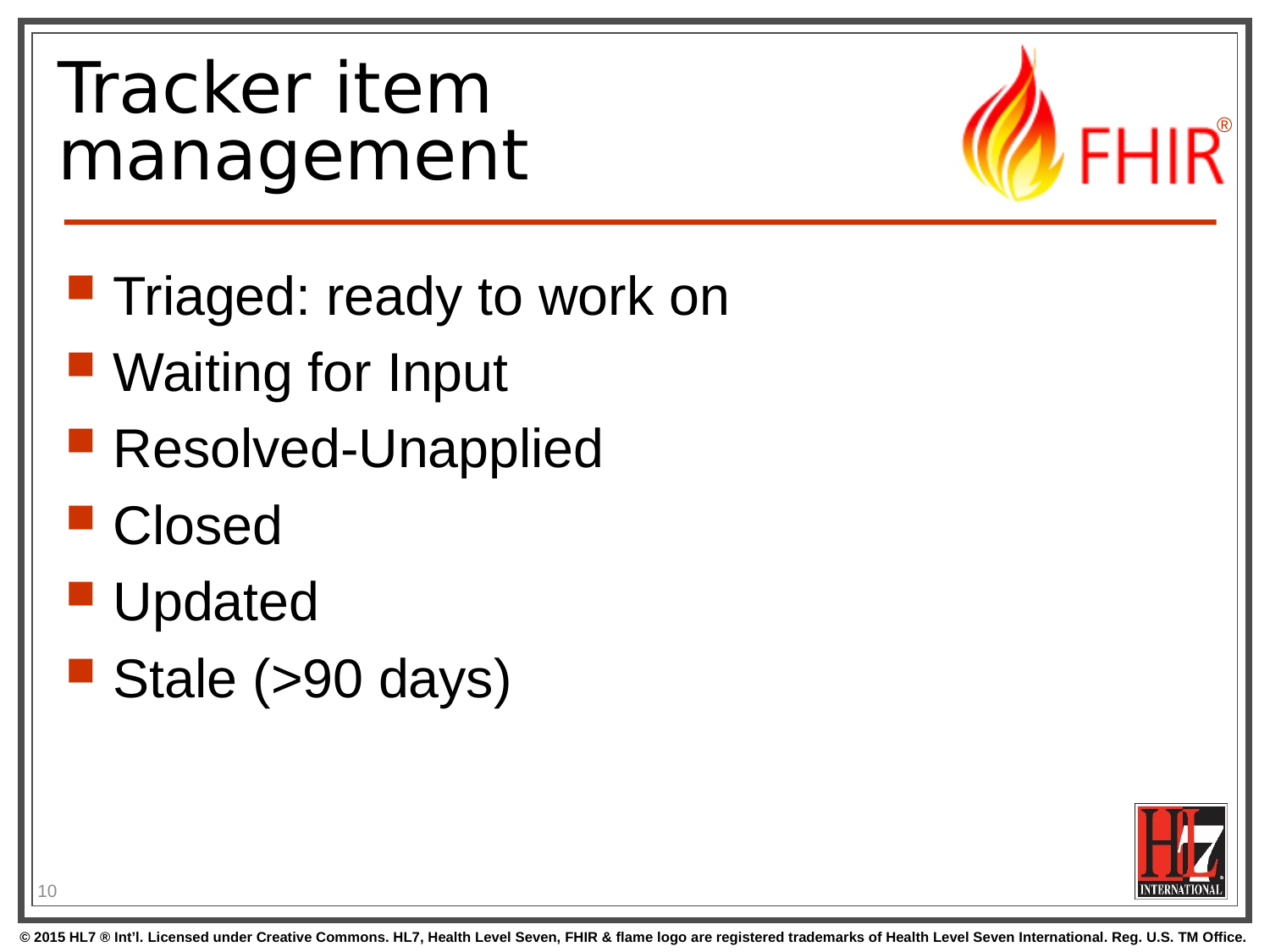

# Tracker item management
Triaged: ready to work on
Waiting for Input
Resolved-Unapplied
Closed
Updated
Stale (>90 days)
10